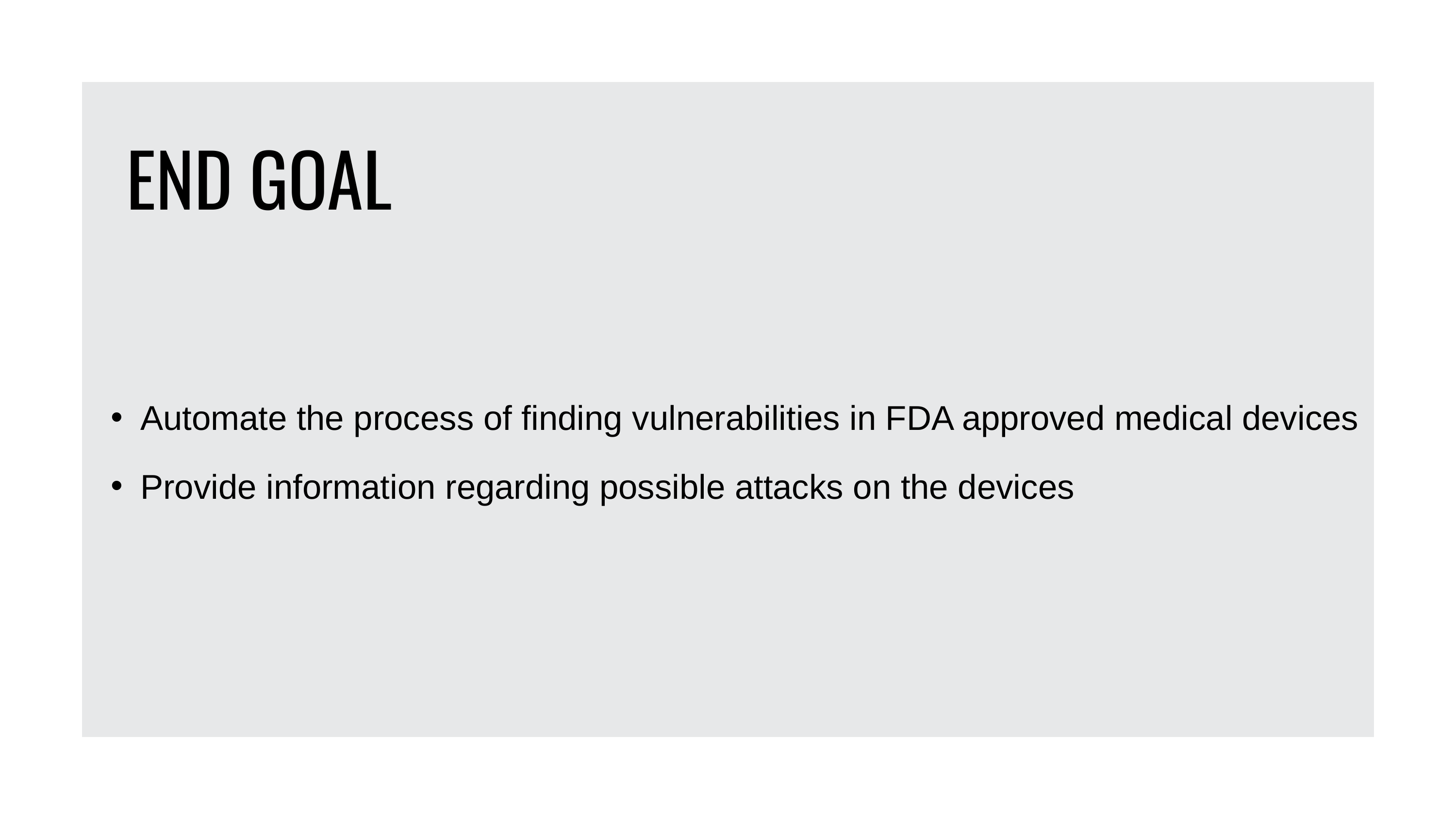

END GOAL
Automate the process of finding vulnerabilities in FDA approved medical devices
Provide information regarding possible attacks on the devices